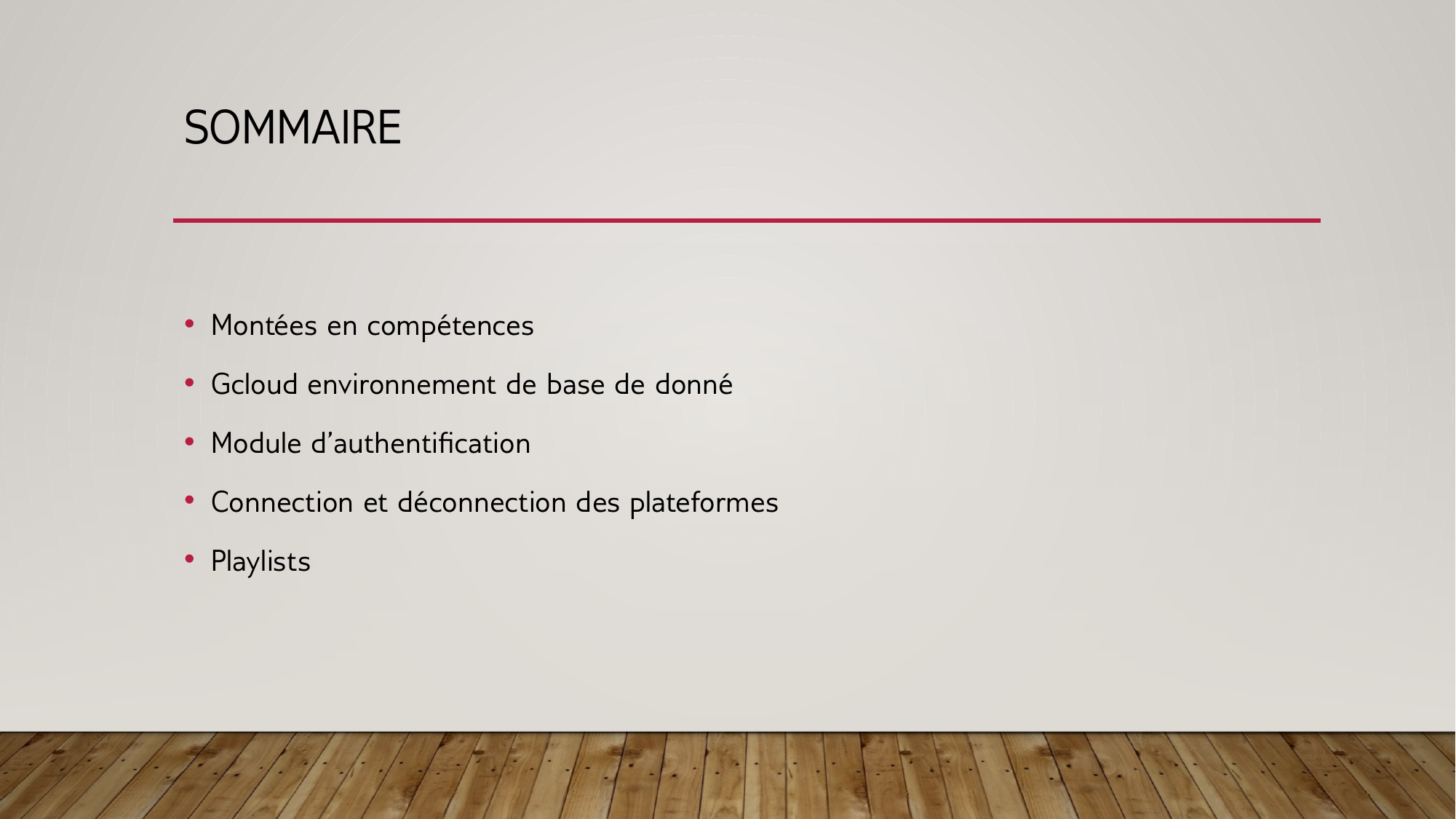

# Sommaire

Montées en compétences
Gcloud environnement de base de donné
Module d’authentification
Connection et déconnection des plateformes
Playlists